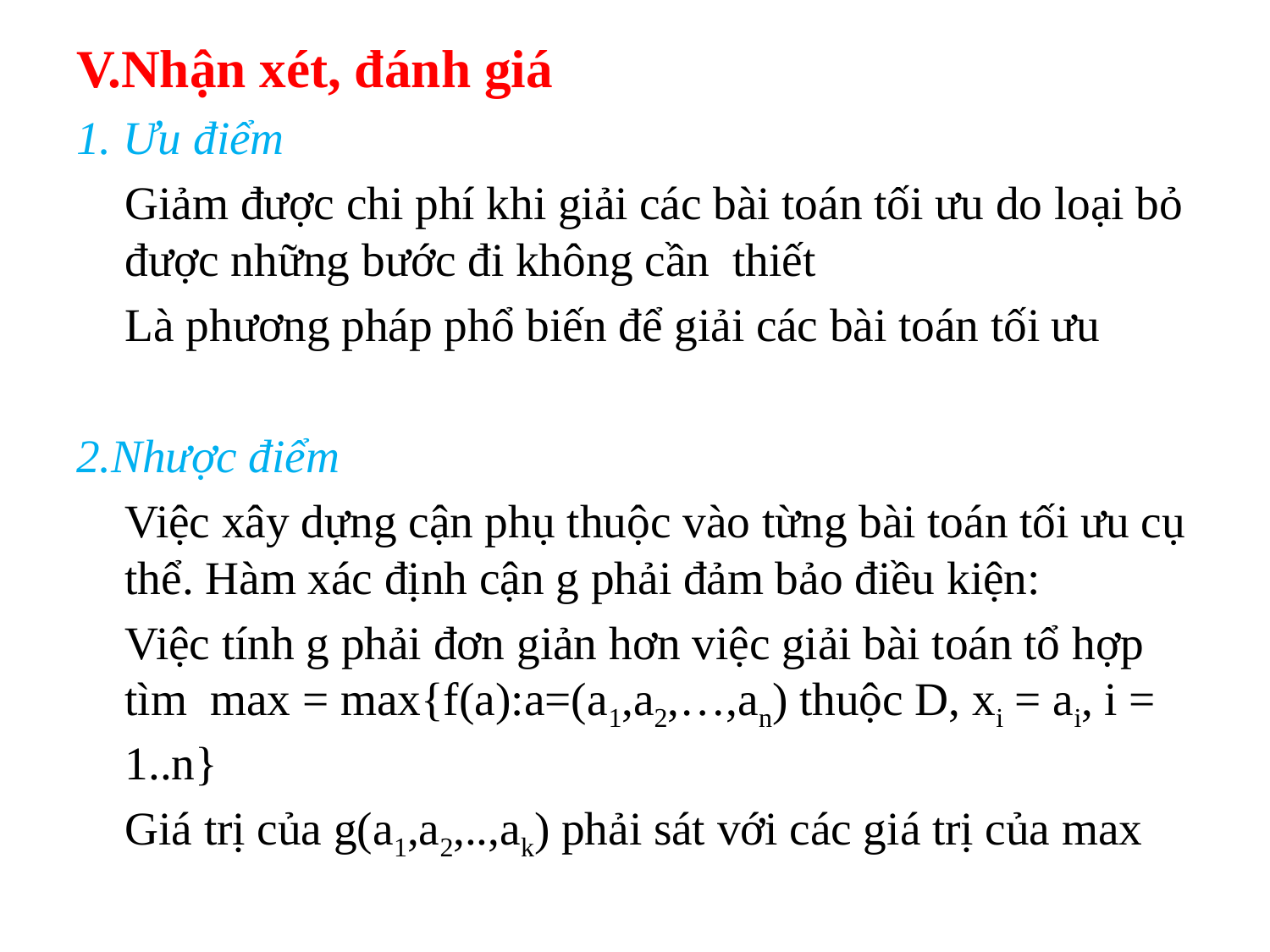

V.Nhận xét, đánh giá
1. Ưu điểm
	Giảm được chi phí khi giải các bài toán tối ưu do loại bỏ được những bước đi không cần  thiết
	Là phương pháp phổ biến để giải các bài toán tối ưu

2.Nhược điểm
	Việc xây dựng cận phụ thuộc vào từng bài toán tối ưu cụ thể. Hàm xác định cận g phải đảm bảo điều kiện:
	Việc tính g phải đơn giản hơn việc giải bài toán tổ hợp tìm  max = max{f(a):a=(a1,a2,…,an) thuộc D, xi = ai, i = 1..n}
	Giá trị của g(a1,a2,..,ak) phải sát với các giá trị của max